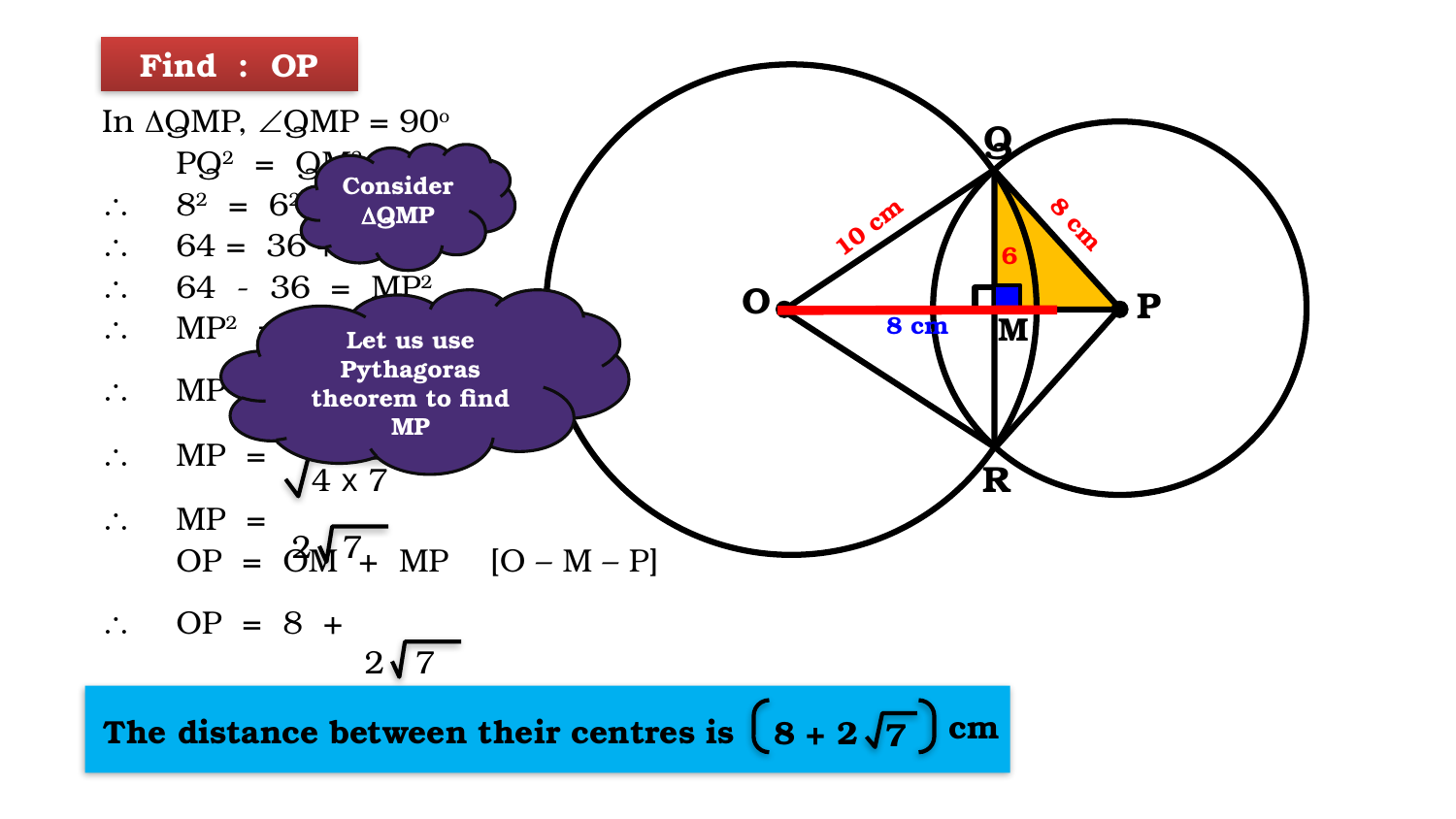

Find  :  OP

Q

10 cm
8 cm
6
O
P

M
8 cm

R
In ΔQMP, ∠QMP = 90o
 	PQ2  =  QM2  +  MP2
∴	82  =  62 + MP2
∴ 	64 =  36 +  MP2
∴	64  -  36  =  MP2
∴	MP2  =  28

∴	MP  =

∴	MP  =

∴	MP  =
 	OP  =  OM  +  MP    [O – M – P]

∴	OP  =  8  +
Consider ΔQMP

Let us use Pythagoras theorem to find MP

28

4 x 7

2
7

2
7

cm

2
8 +
7
The distance between their centres is